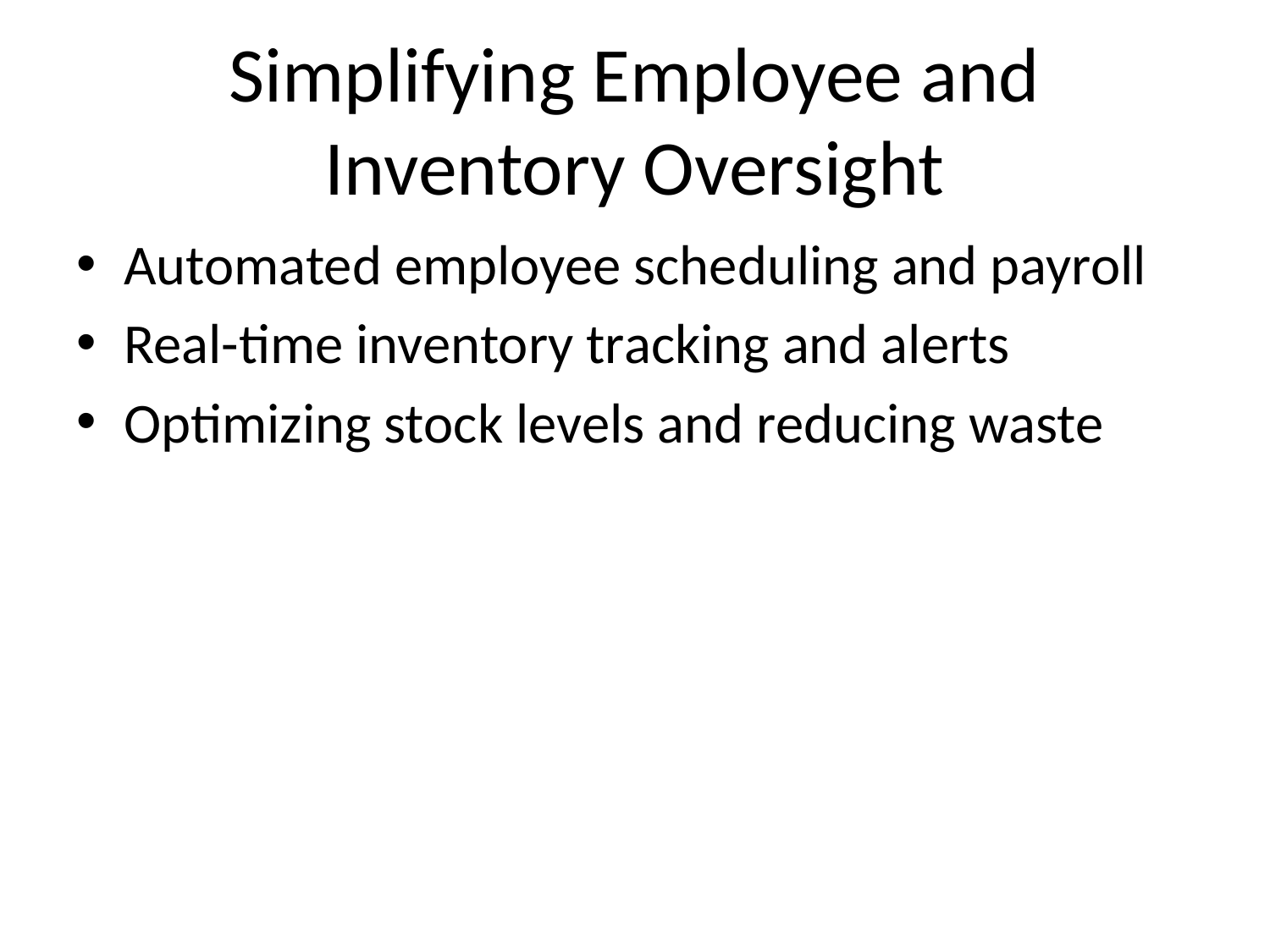

# Simplifying Employee and Inventory Oversight
Automated employee scheduling and payroll
Real-time inventory tracking and alerts
Optimizing stock levels and reducing waste